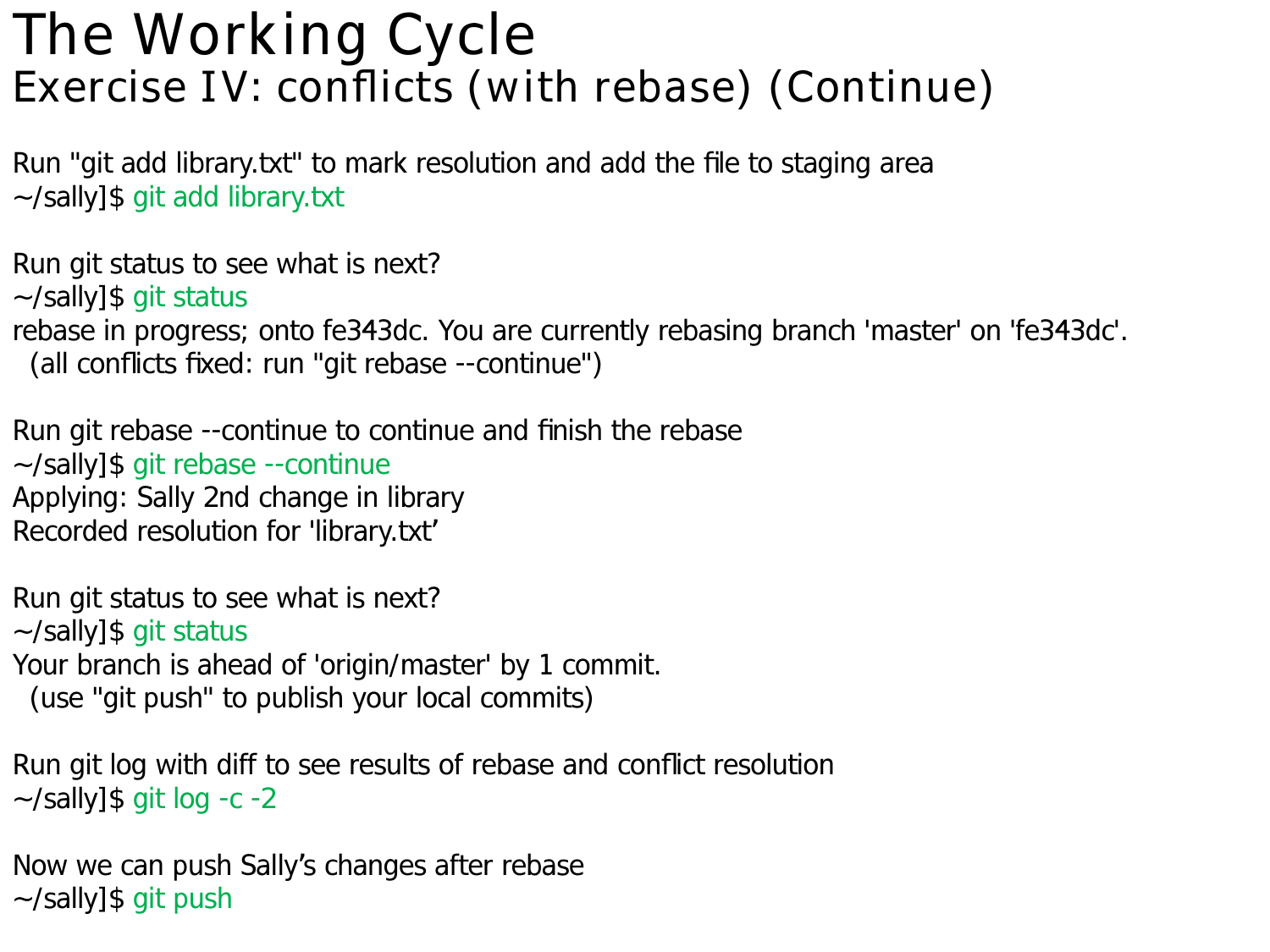

# The Working Cycle Exercise IV: conflicts (with rebase) (Continue)
Run "git add library.txt" to mark resolution and add the file to staging area
~/sally]$ git add library.txt

Run git status to see what is next?
~/sally]$ git status
rebase in progress; onto fe343dc. You are currently rebasing branch 'master' on 'fe343dc'.
  (all conflicts fixed: run "git rebase --continue")
Run git rebase --continue to continue and finish the rebase
~/sally]$ git rebase --continue
Applying: Sally 2nd change in library
Recorded resolution for 'library.txt’

Run git status to see what is next?
~/sally]$ git status
Your branch is ahead of 'origin/master' by 1 commit.
  (use "git push" to publish your local commits)
Run git log with diff to see results of rebase and conflict resolution
~/sally]$ git log -c -2
Now we can push Sally’s changes after rebase
~/sally]$ git push